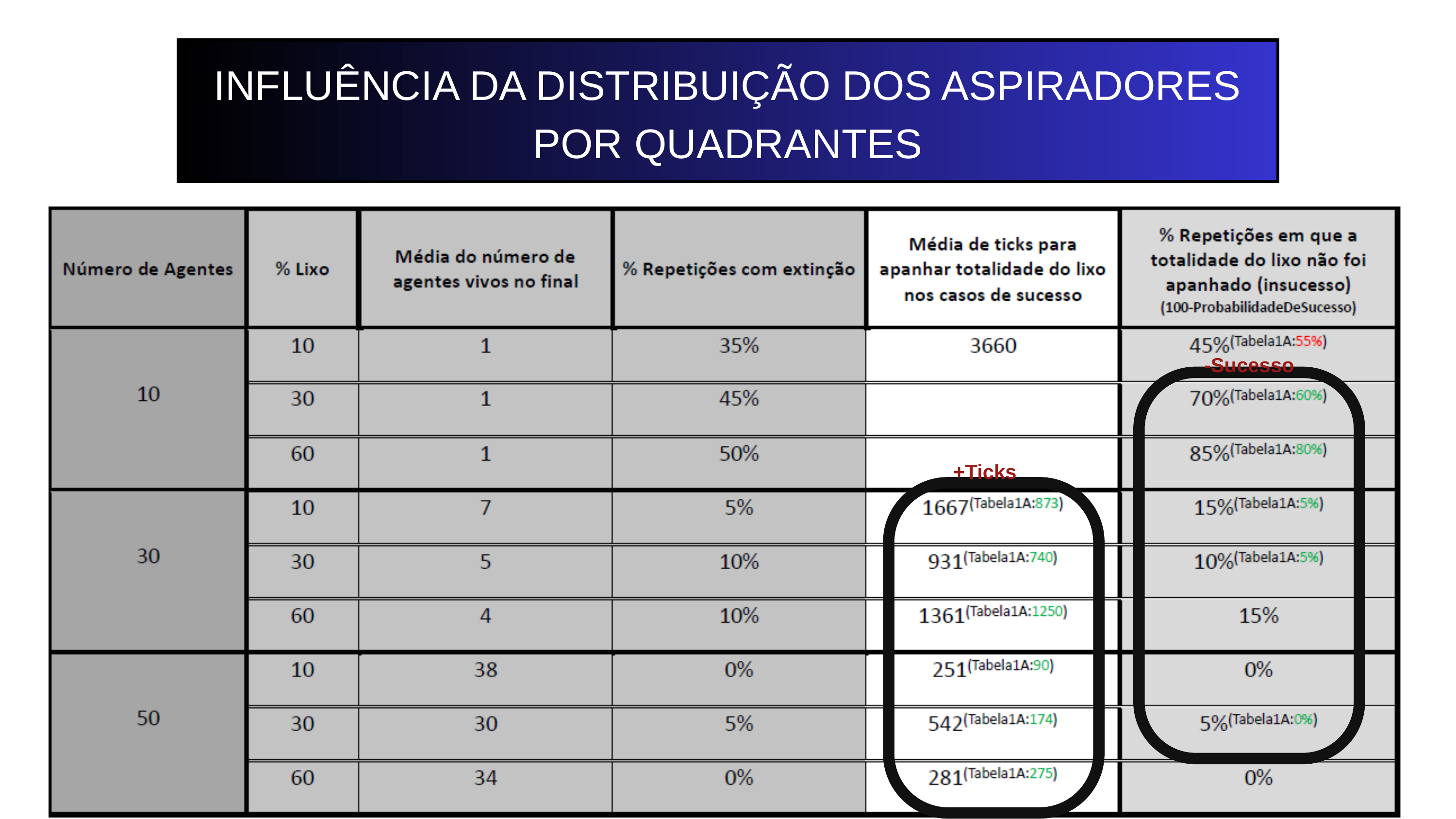

INFLUÊNCIA DA DISTRIBUIÇÃO DOS ASPIRADORES POR QUADRANTES

-Sucesso

+Ticks